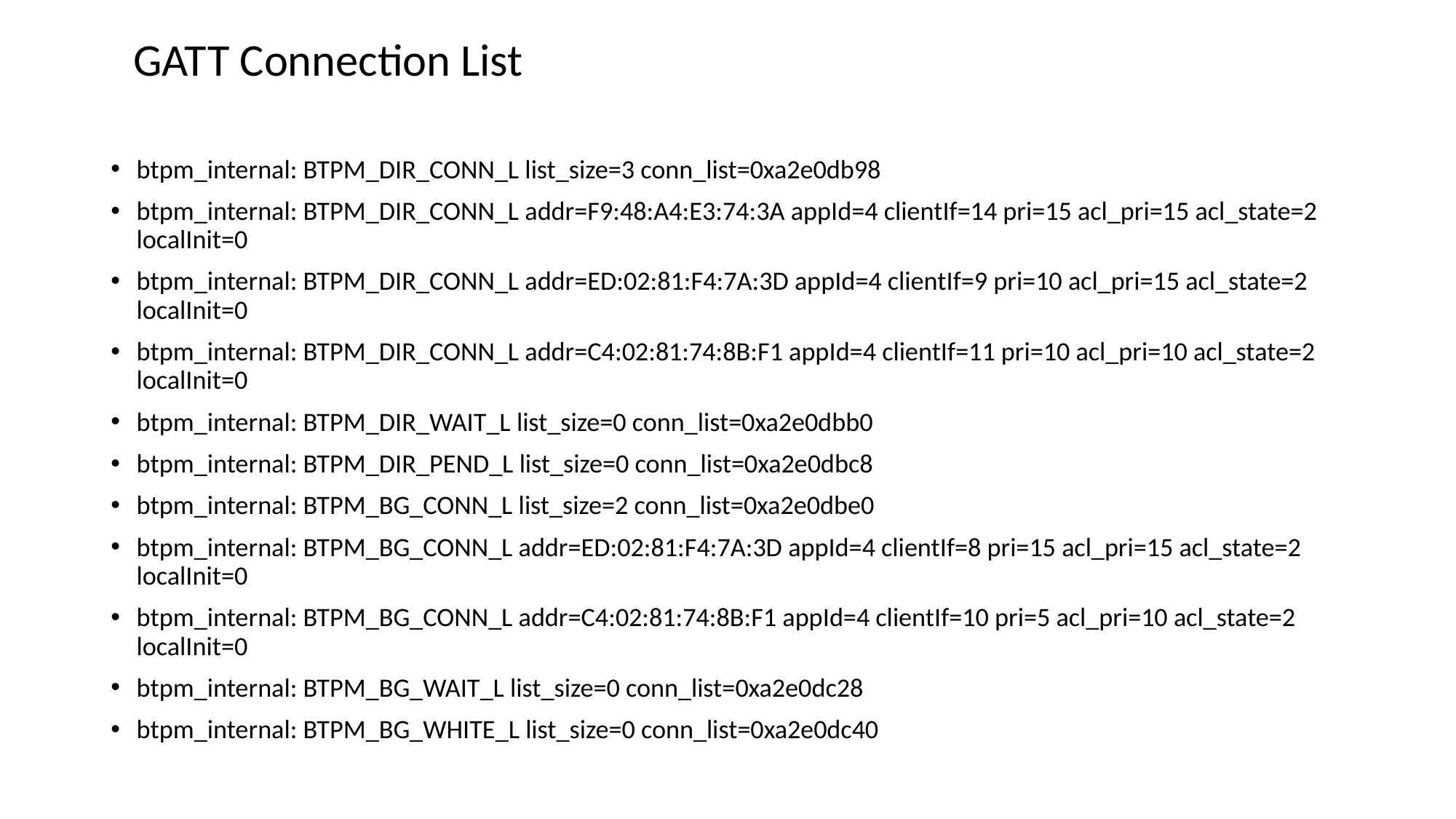

# GATT Connection List
btpm_internal: BTPM_DIR_CONN_L list_size=3 conn_list=0xa2e0db98
btpm_internal: BTPM_DIR_CONN_L addr=F9:48:A4:E3:74:3A appId=4 clientIf=14 pri=15 acl_pri=15 acl_state=2 localInit=0
btpm_internal: BTPM_DIR_CONN_L addr=ED:02:81:F4:7A:3D appId=4 clientIf=9 pri=10 acl_pri=15 acl_state=2 localInit=0
btpm_internal: BTPM_DIR_CONN_L addr=C4:02:81:74:8B:F1 appId=4 clientIf=11 pri=10 acl_pri=10 acl_state=2 localInit=0
btpm_internal: BTPM_DIR_WAIT_L list_size=0 conn_list=0xa2e0dbb0
btpm_internal: BTPM_DIR_PEND_L list_size=0 conn_list=0xa2e0dbc8
btpm_internal: BTPM_BG_CONN_L list_size=2 conn_list=0xa2e0dbe0
btpm_internal: BTPM_BG_CONN_L addr=ED:02:81:F4:7A:3D appId=4 clientIf=8 pri=15 acl_pri=15 acl_state=2 localInit=0
btpm_internal: BTPM_BG_CONN_L addr=C4:02:81:74:8B:F1 appId=4 clientIf=10 pri=5 acl_pri=10 acl_state=2 localInit=0
btpm_internal: BTPM_BG_WAIT_L list_size=0 conn_list=0xa2e0dc28
btpm_internal: BTPM_BG_WHITE_L list_size=0 conn_list=0xa2e0dc40